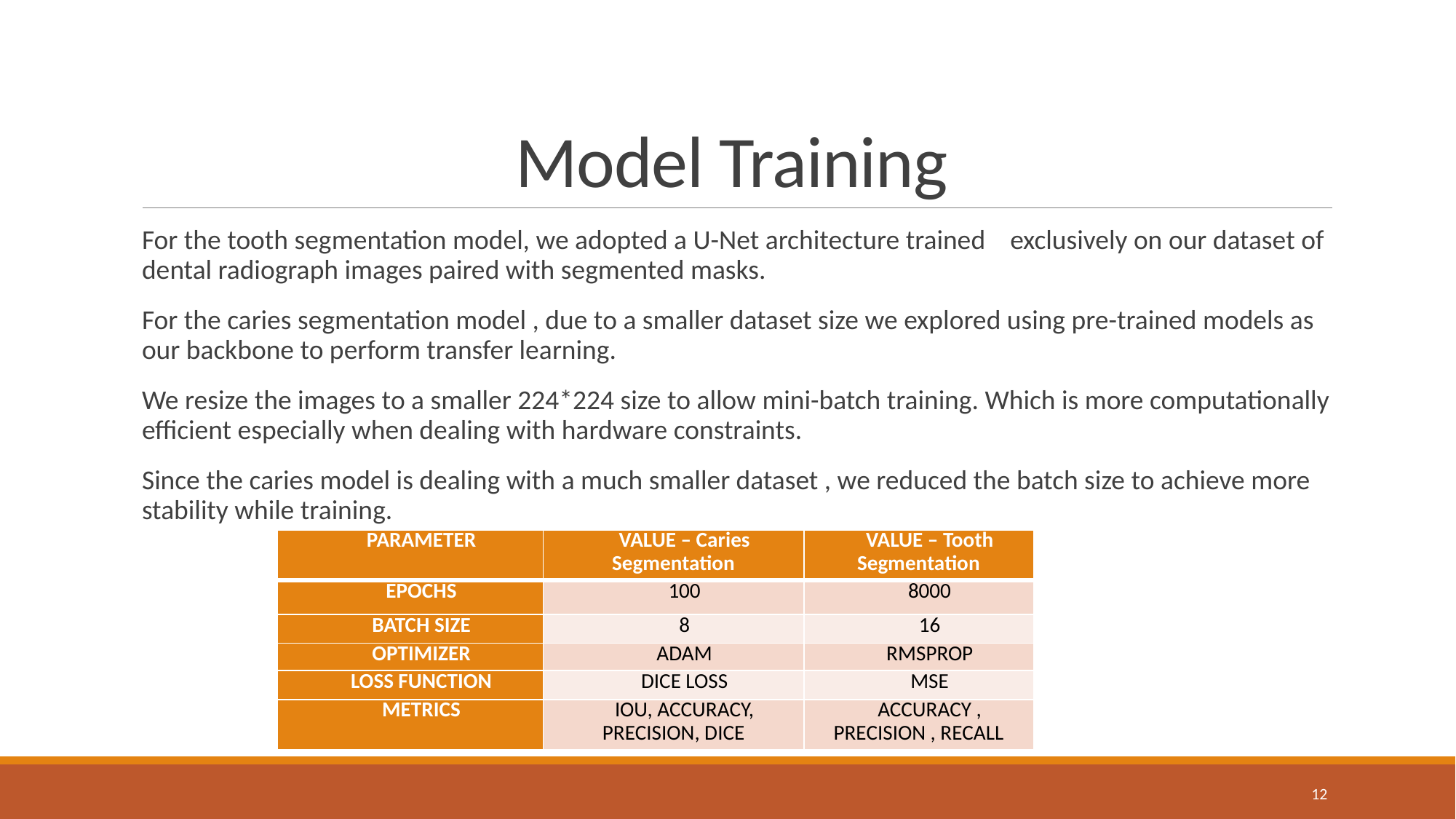

# Model Training
For the tooth segmentation model, we adopted a U-Net architecture trained    exclusively on our dataset of dental radiograph images paired with segmented masks.
For the caries segmentation model , due to a smaller dataset size we explored using pre-trained models as our backbone to perform transfer learning.
We resize the images to a smaller 224*224 size to allow mini-batch training. Which is more computationally efficient especially when dealing with hardware constraints.
Since the caries model is dealing with a much smaller dataset , we reduced the batch size to achieve more stability while training.

| PARAMETER | VALUE – Caries Segmentation | VALUE – Tooth Segmentation |
| --- | --- | --- |
| EPOCHS | 100 | 8000 |
| BATCH SIZE | 8 | 16 |
| OPTIMIZER | ADAM | RMSPROP |
| LOSS FUNCTION | DICE LOSS | MSE |
| METRICS | IOU, ACCURACY, PRECISION, DICE | ACCURACY , PRECISION , RECALL |
12